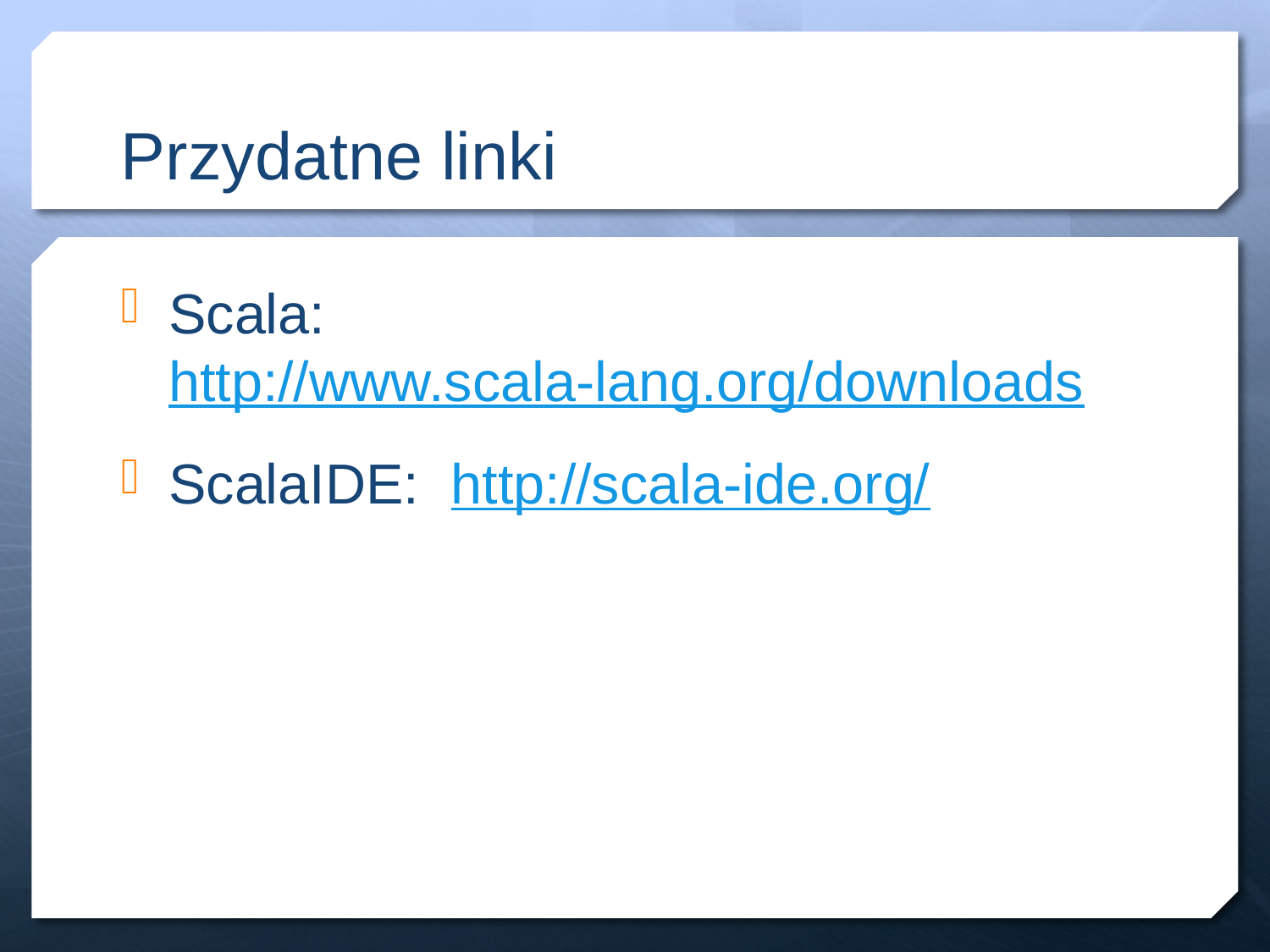

# Przydatne linki
Scala: http://www.scala-lang.org/downloads
ScalaIDE:  http://scala-ide.org/